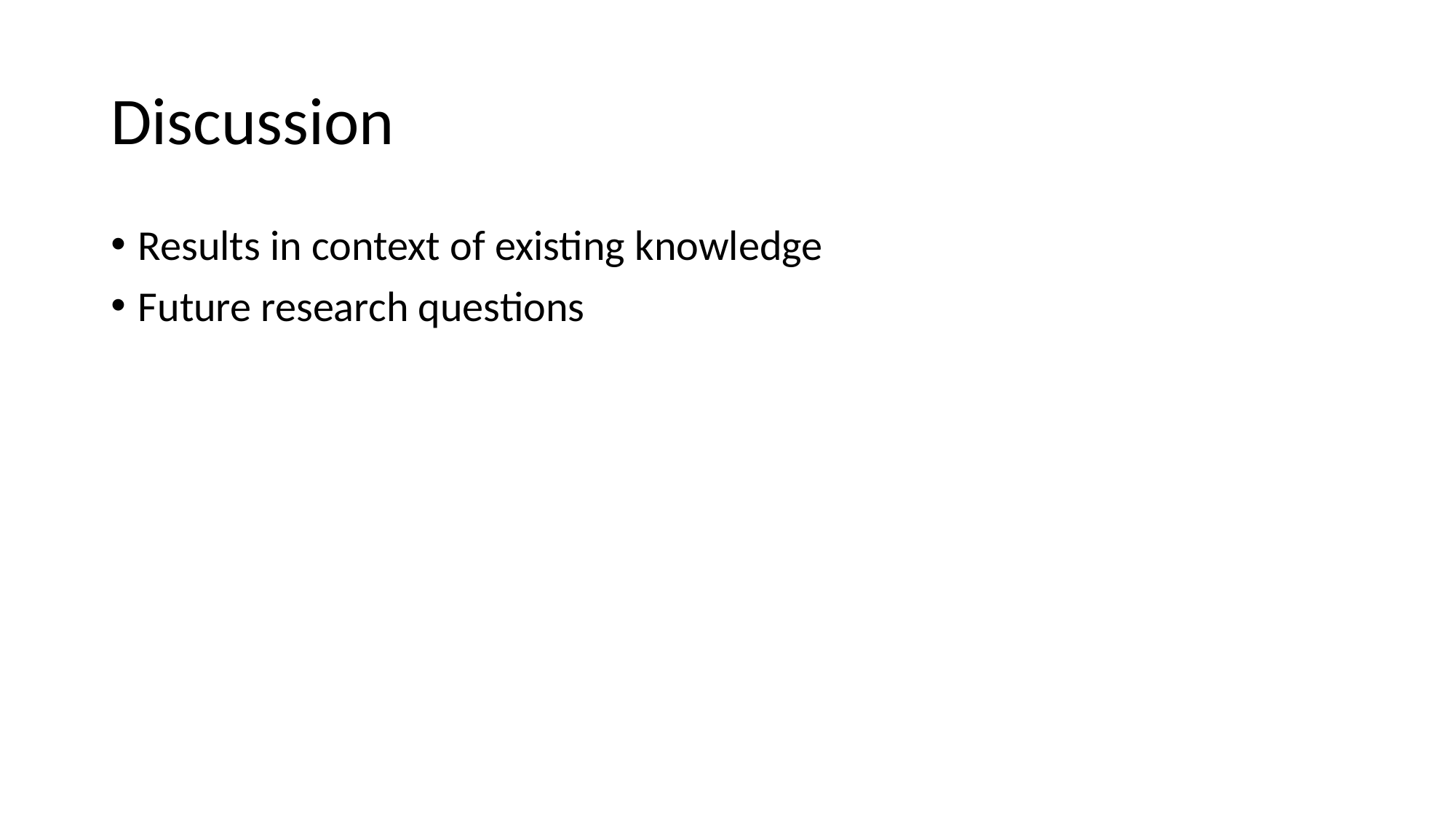

# Discussion
Results in context of existing knowledge
Future research questions